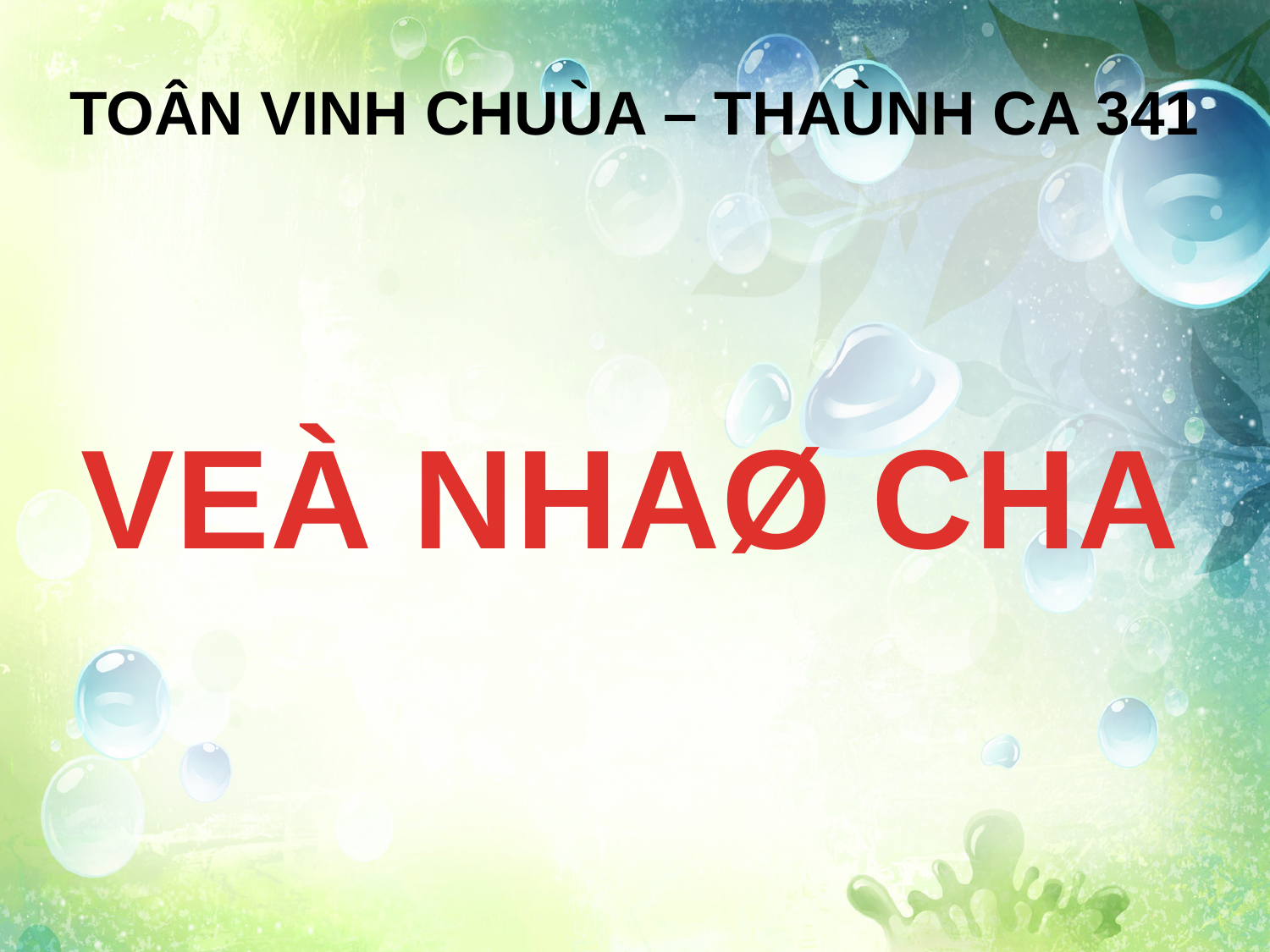

TOÂN VINH CHUÙA – THAÙNH CA 341
VEÀ NHAØ CHA